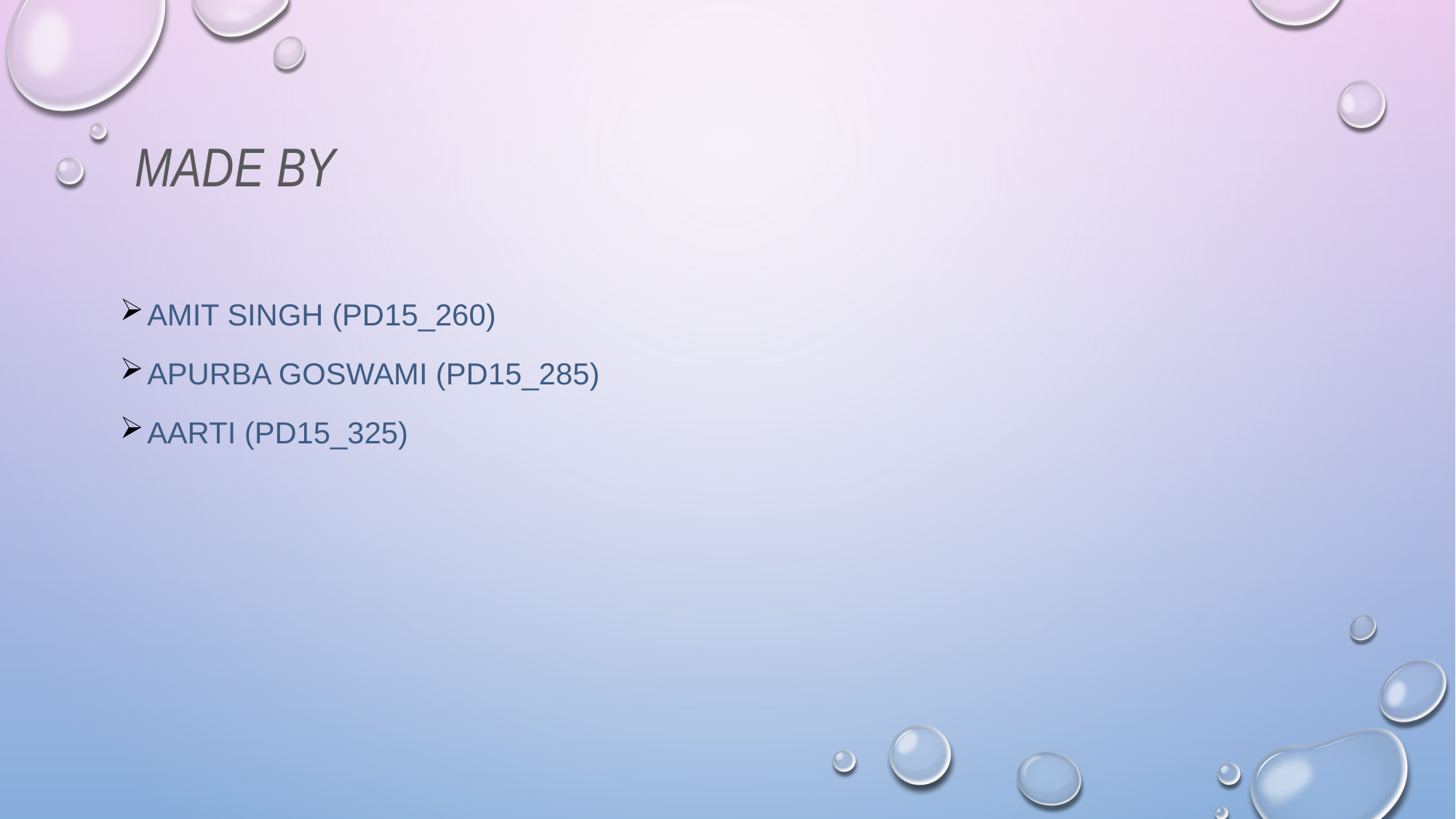

# Made by
Amit Singh (pd15_260)
Apurba Goswami (pd15_285)
Aarti (pd15_325)